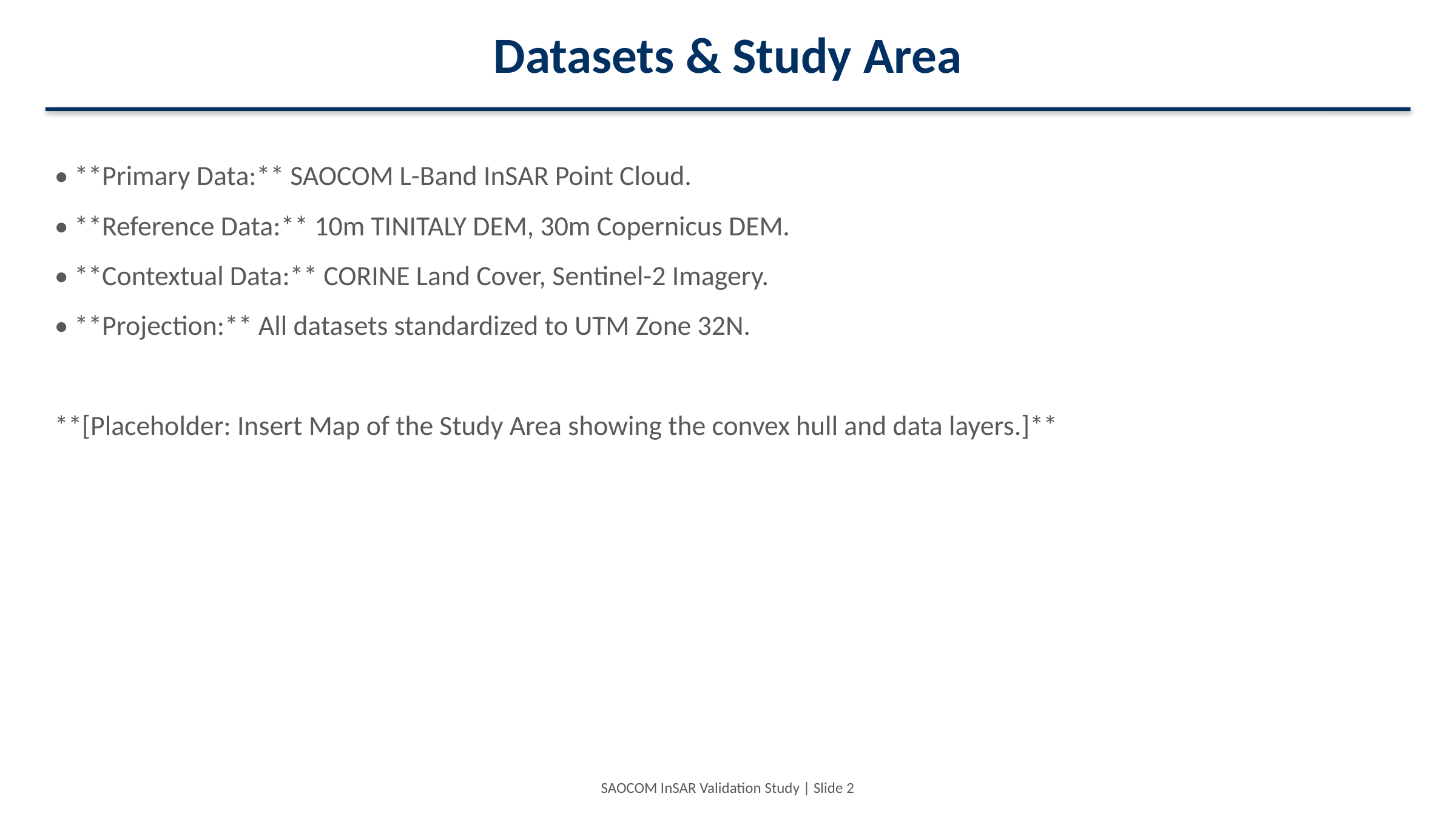

Datasets & Study Area

• **Primary Data:** SAOCOM L-Band InSAR Point Cloud.
• **Reference Data:** 10m TINITALY DEM, 30m Copernicus DEM.
• **Contextual Data:** CORINE Land Cover, Sentinel-2 Imagery.
• **Projection:** All datasets standardized to UTM Zone 32N.
**[Placeholder: Insert Map of the Study Area showing the convex hull and data layers.]**
SAOCOM InSAR Validation Study | Slide 2